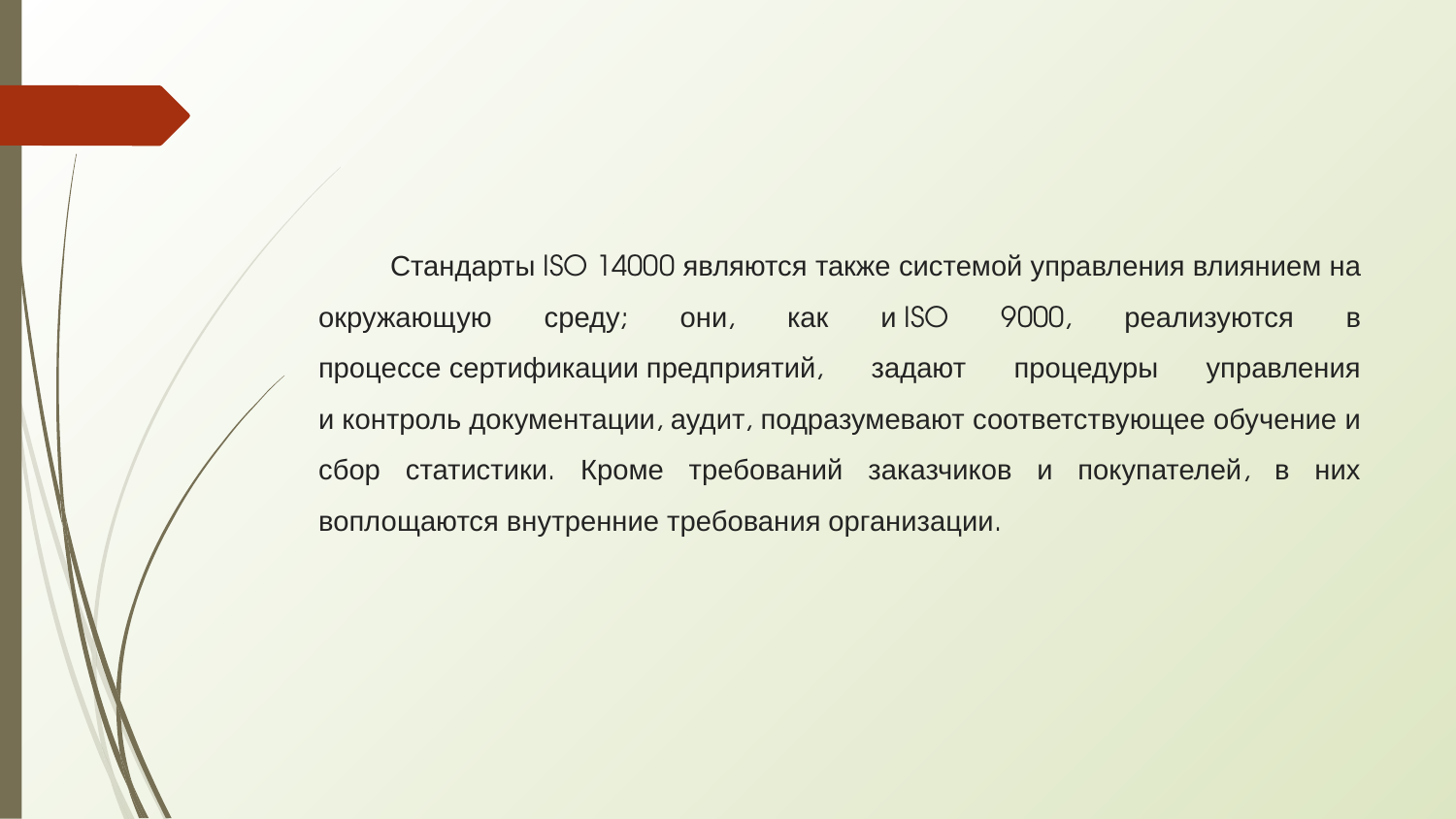

Стандарты ISO 14000 являются также системой управления влиянием на окружающую среду; они, как и ISO 9000, реализуются в процессе сертификации предприятий, задают процедуры управления и контроль документации, аудит, подразумевают соответствующее обучение и сбор статистики. Кроме требований заказчиков и покупателей, в них воплощаются внутренние требования организации.